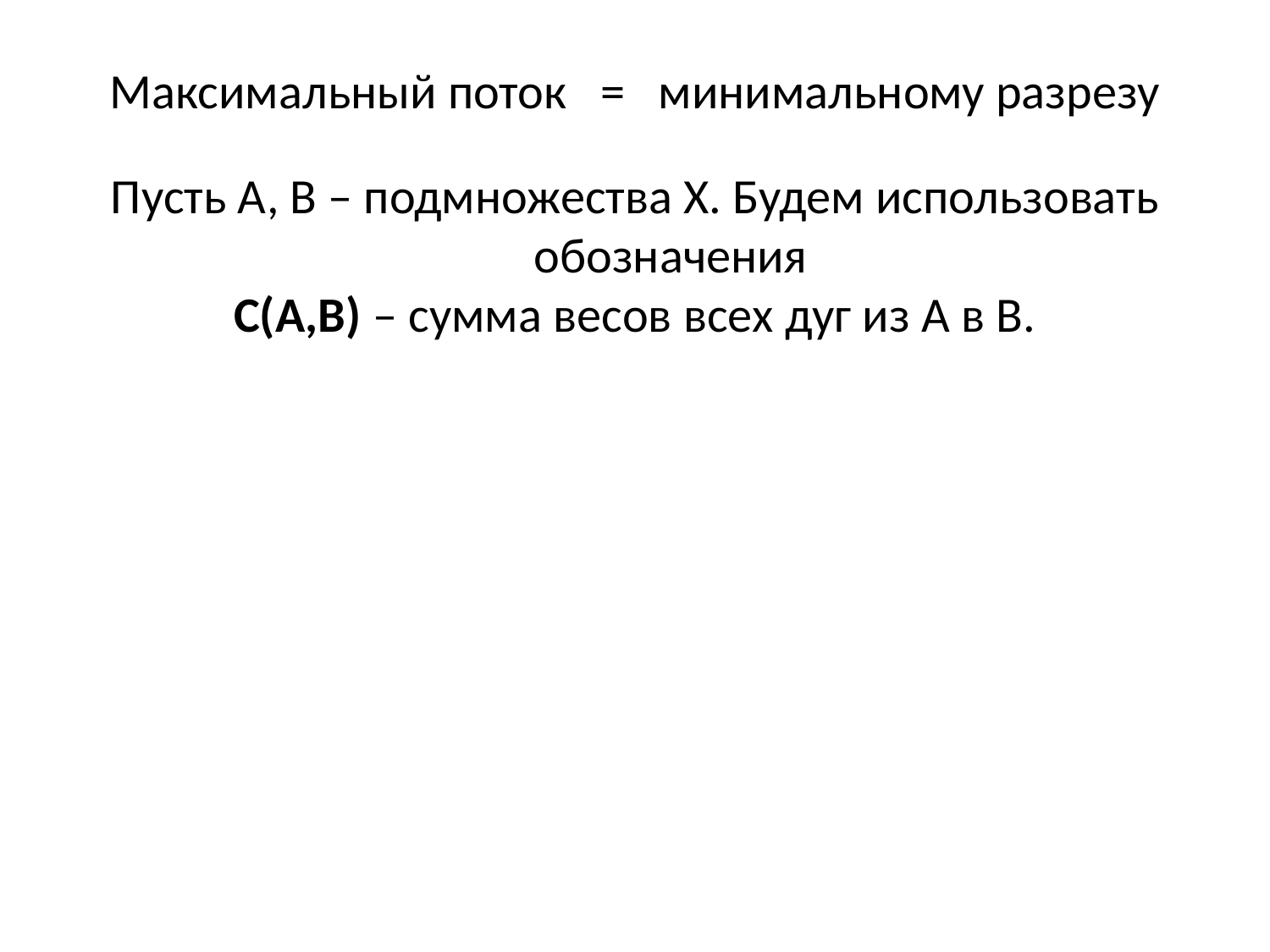

Максимальный поток   =   минимальному разрезу
Пусть A, B – подмножества X. Будем использовать обозначения
C(A,B) – сумма весов всех дуг из A в B.